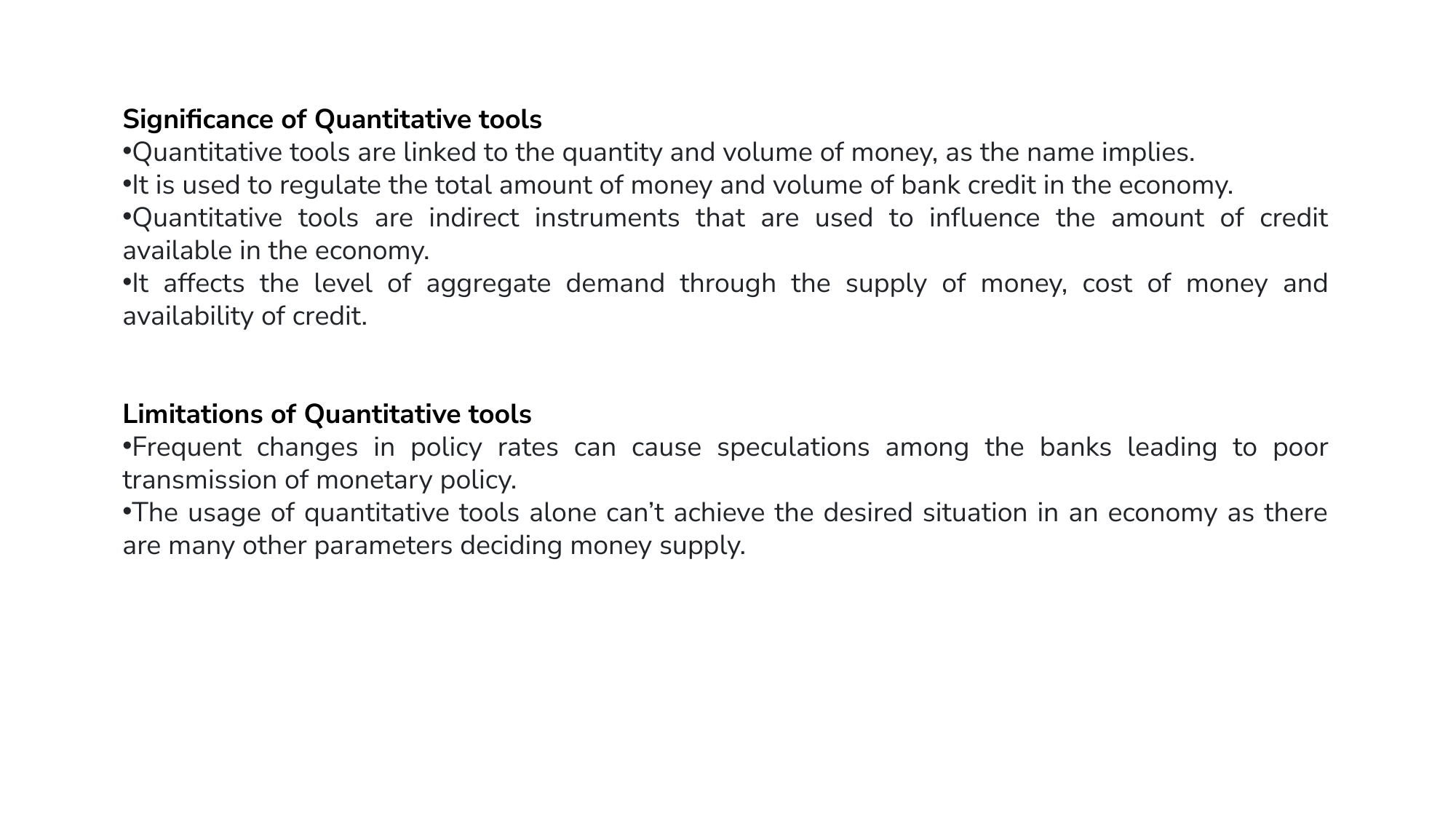

Significance of Quantitative tools
Quantitative tools are linked to the quantity and volume of money, as the name implies.
It is used to regulate the total amount of money and volume of bank credit in the economy.
Quantitative tools are indirect instruments that are used to influence the amount of credit available in the economy.
It affects the level of aggregate demand through the supply of money, cost of money and availability of credit.

Limitations of Quantitative tools
Frequent changes in policy rates can cause speculations among the banks leading to poor transmission of monetary policy.
The usage of quantitative tools alone can’t achieve the desired situation in an economy as there are many other parameters deciding money supply.